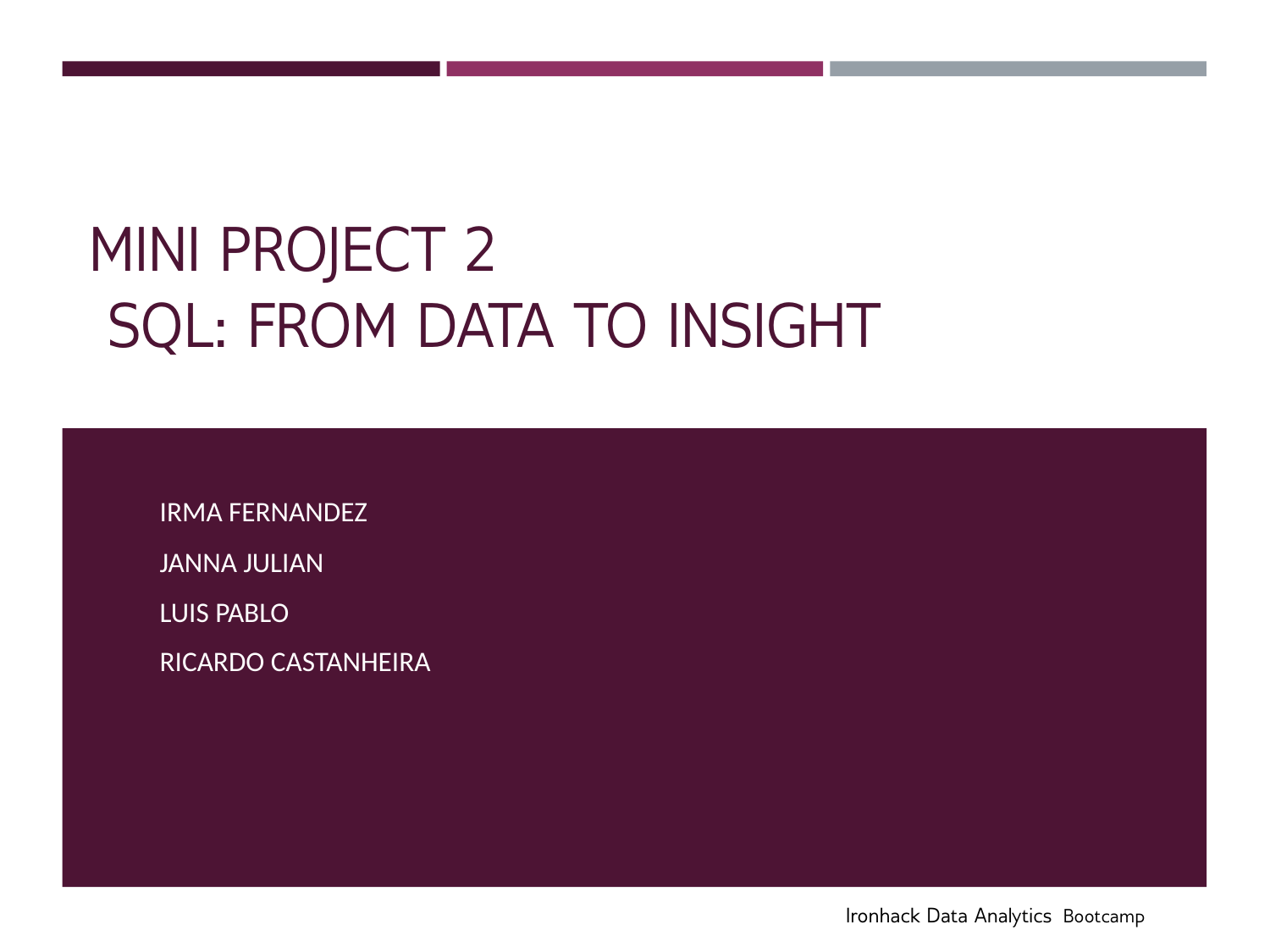

# MINI PROJECT 2 SQL: FROM DATA TO INSIGHT
IRMA FERNANDEZ
JANNA JULIAN
LUIS PABLO
RICARDO CASTANHEIRA

Ironhack Data Analytics Bootcamp